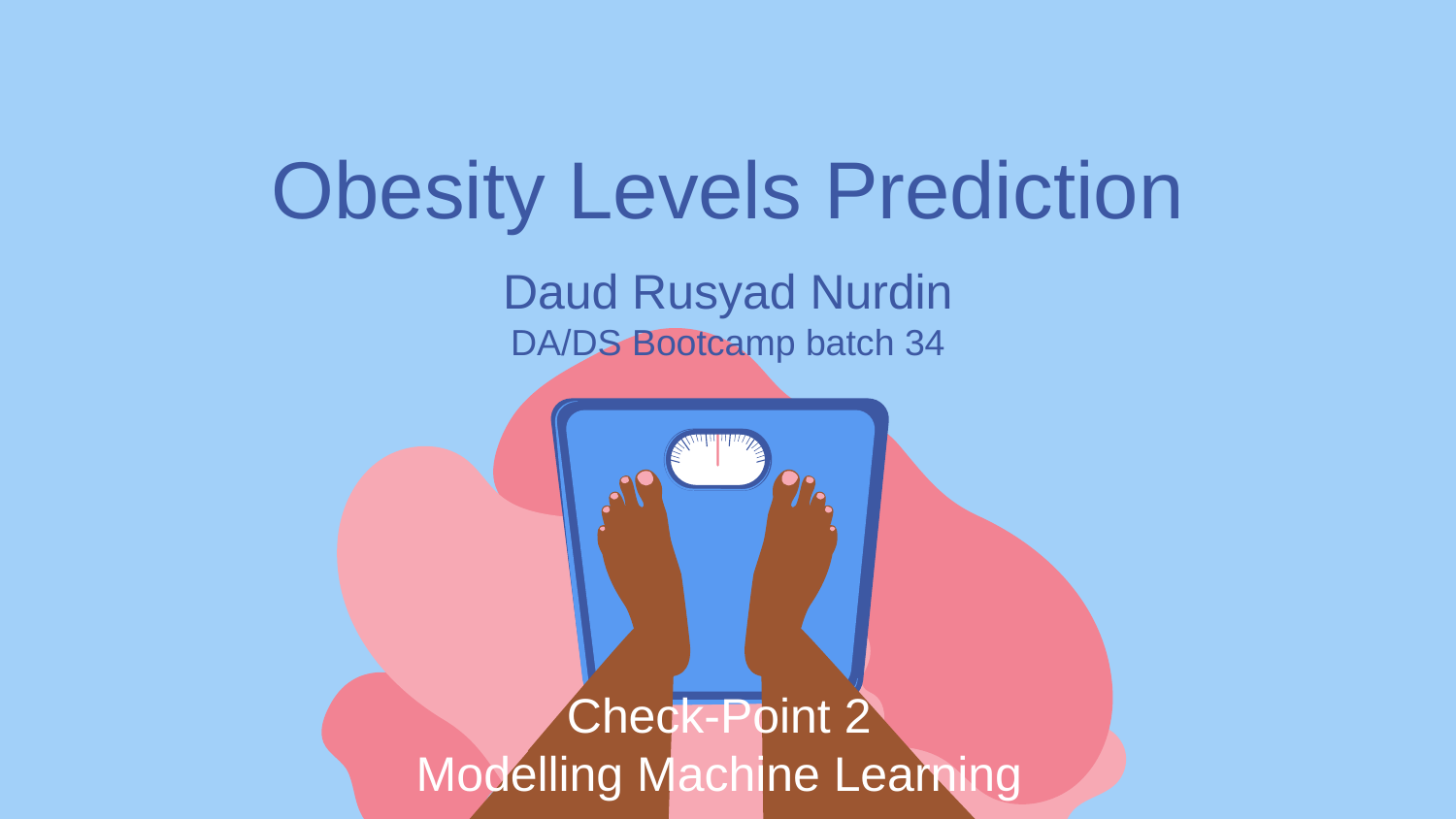

# Obesity Levels Prediction
Daud Rusyad Nurdin
DA/DS Bootcamp batch 34

Check-Point 2
Modelling Machine Learning